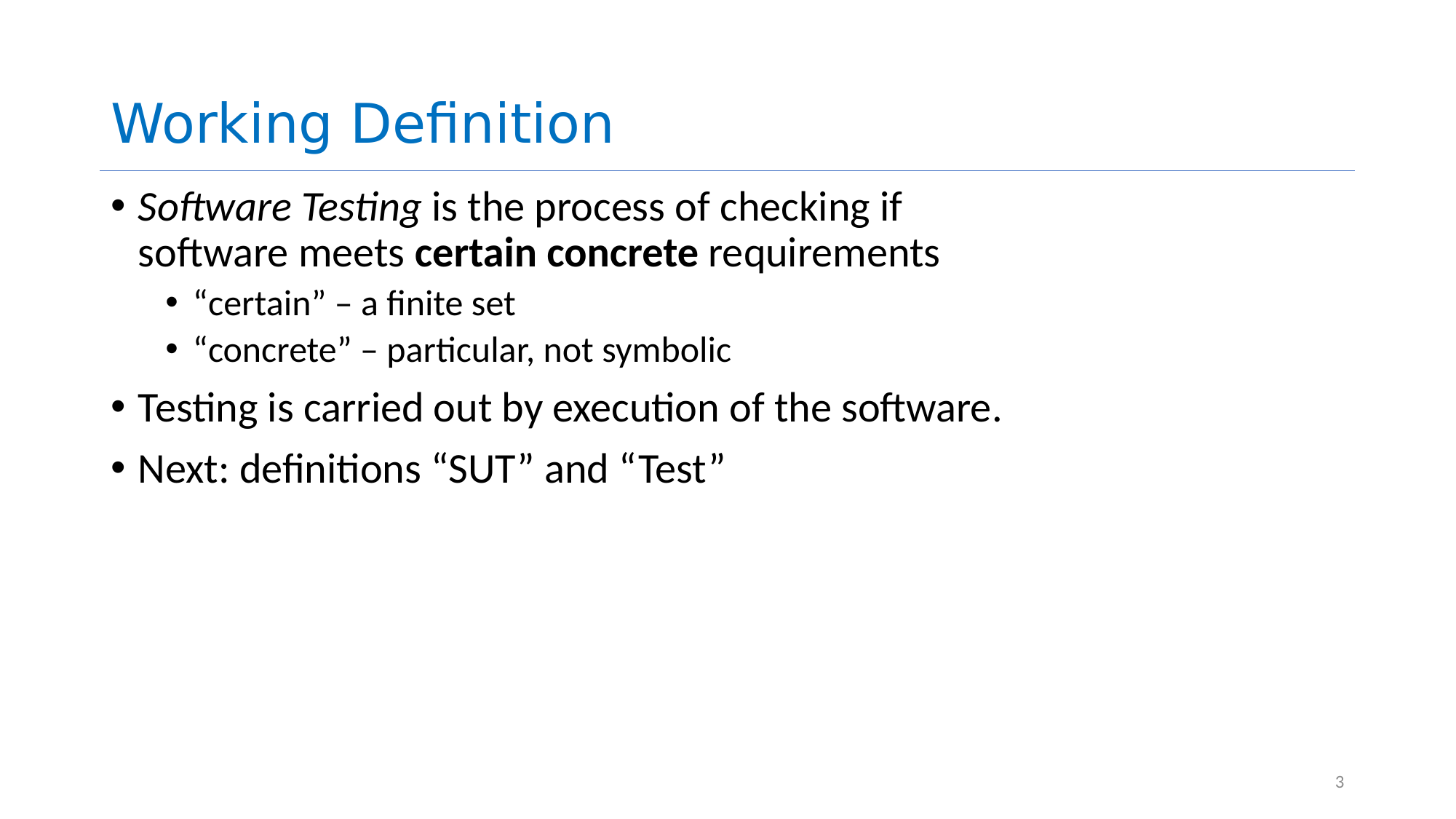

# Working Definition
Software Testing is the process of checking if software meets certain concrete requirements
“certain” – a finite set
“concrete” – particular, not symbolic
Testing is carried out by execution of the software.
Next: definitions “SUT” and “Test”

3